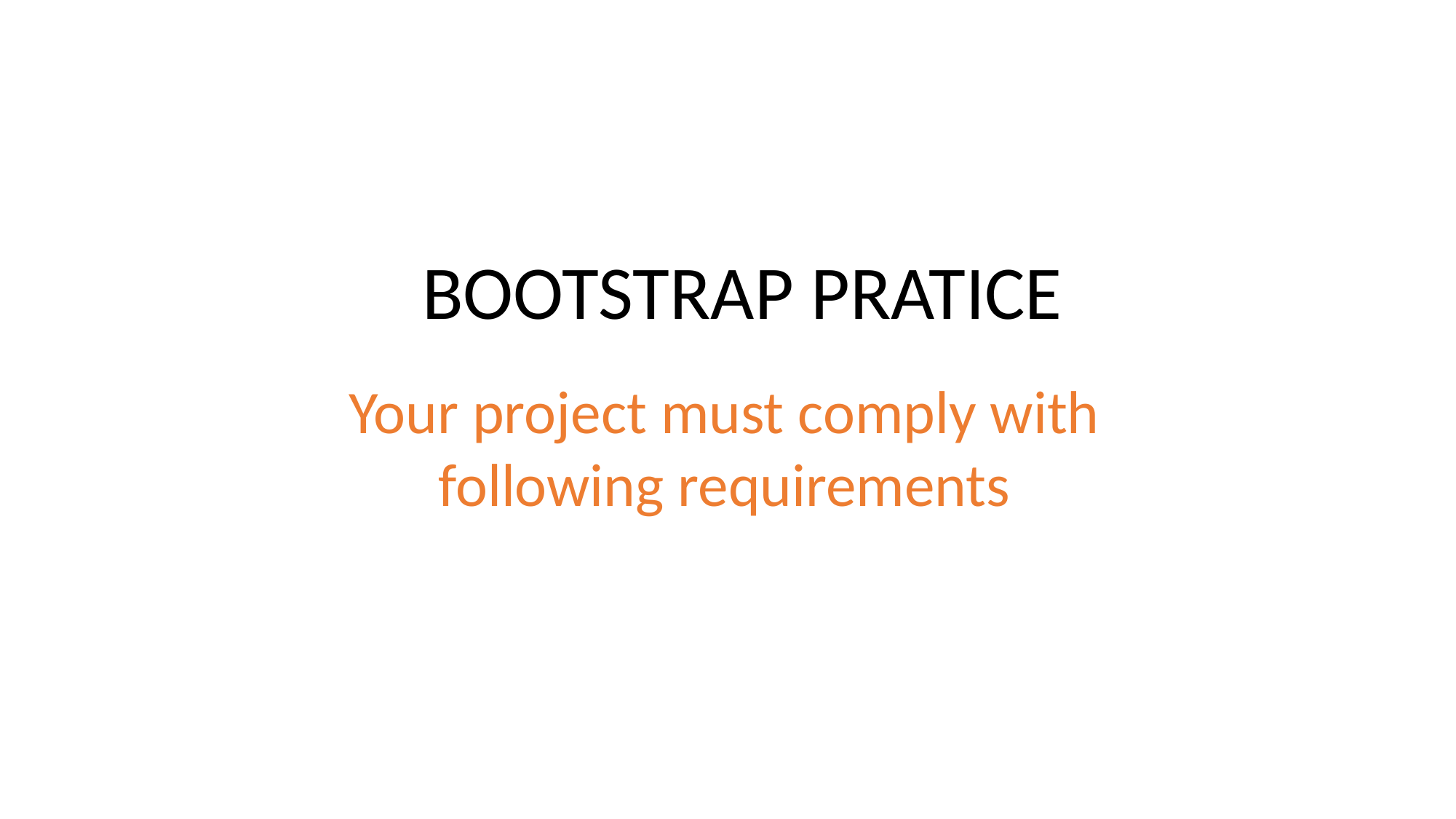

BOOTSTRAP PRATICE
Your project must comply with following requirements